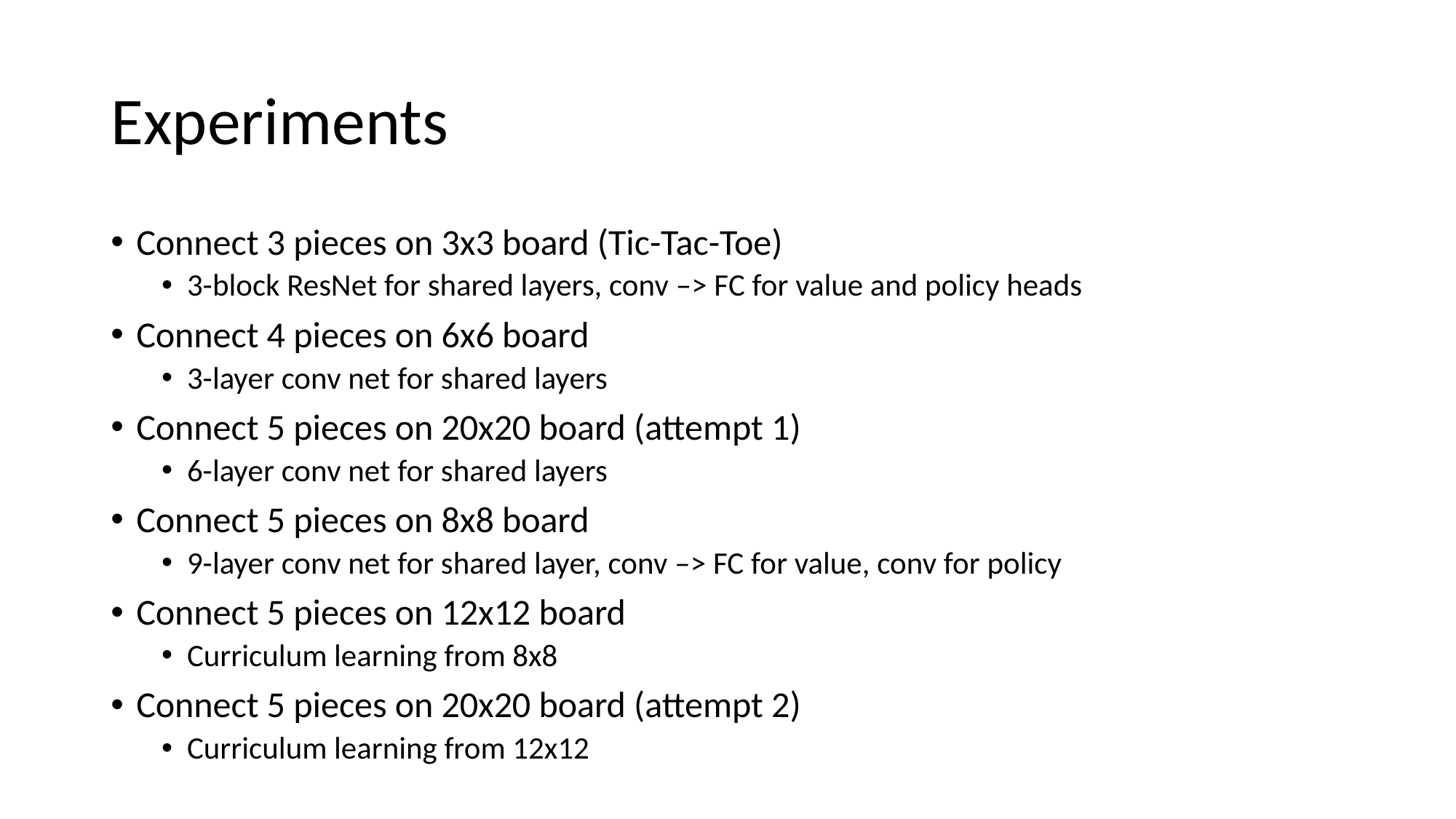

# Experiments
Connect 3 pieces on 3x3 board (Tic-Tac-Toe)
3-block ResNet for shared layers, conv –> FC for value and policy heads
Connect 4 pieces on 6x6 board
3-layer conv net for shared layers
Connect 5 pieces on 20x20 board (attempt 1)
6-layer conv net for shared layers
Connect 5 pieces on 8x8 board
9-layer conv net for shared layer, conv –> FC for value, conv for policy
Connect 5 pieces on 12x12 board
Curriculum learning from 8x8
Connect 5 pieces on 20x20 board (attempt 2)
Curriculum learning from 12x12